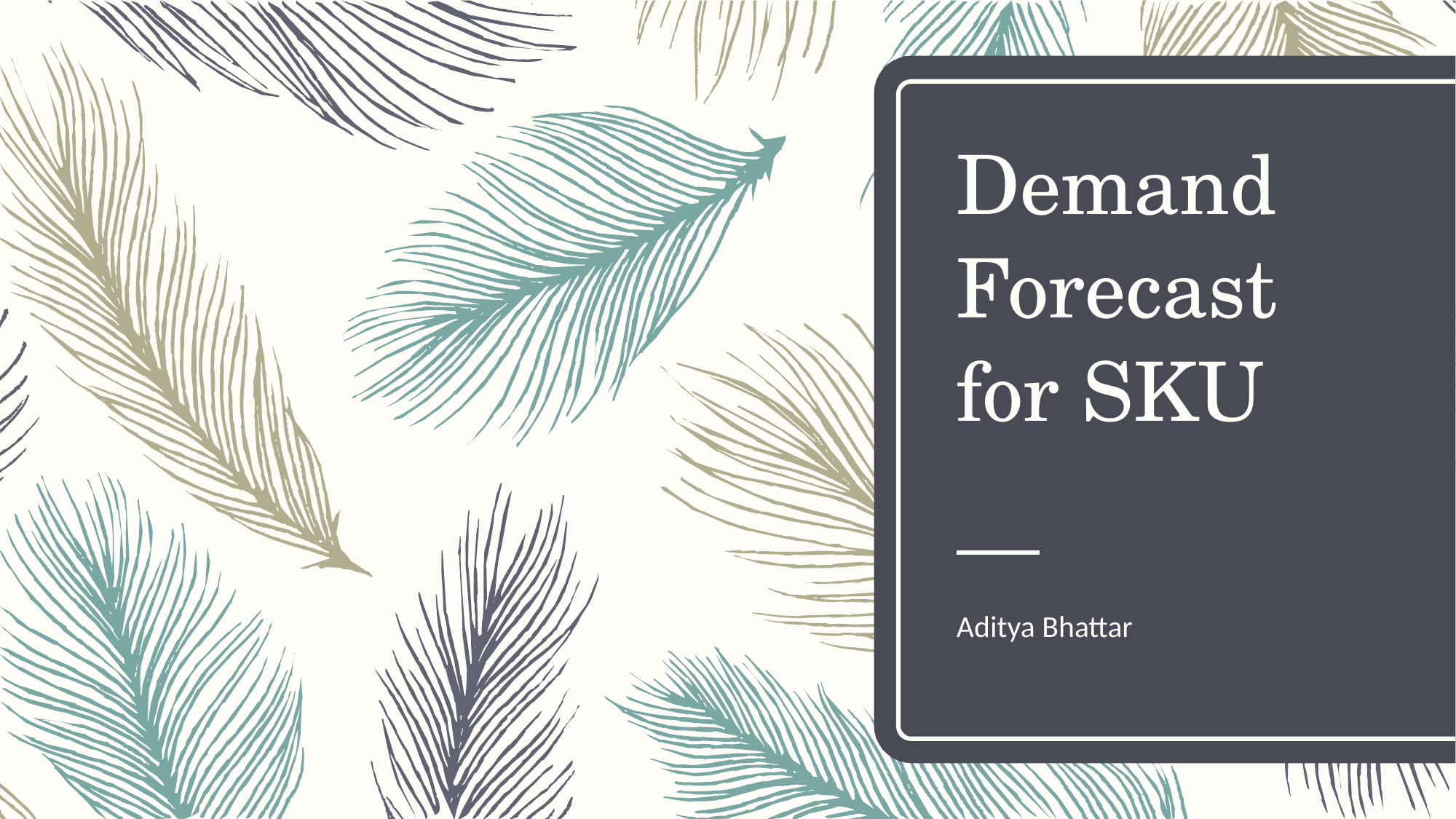

# Demand Forecast for SKU
Aditya Bhattar